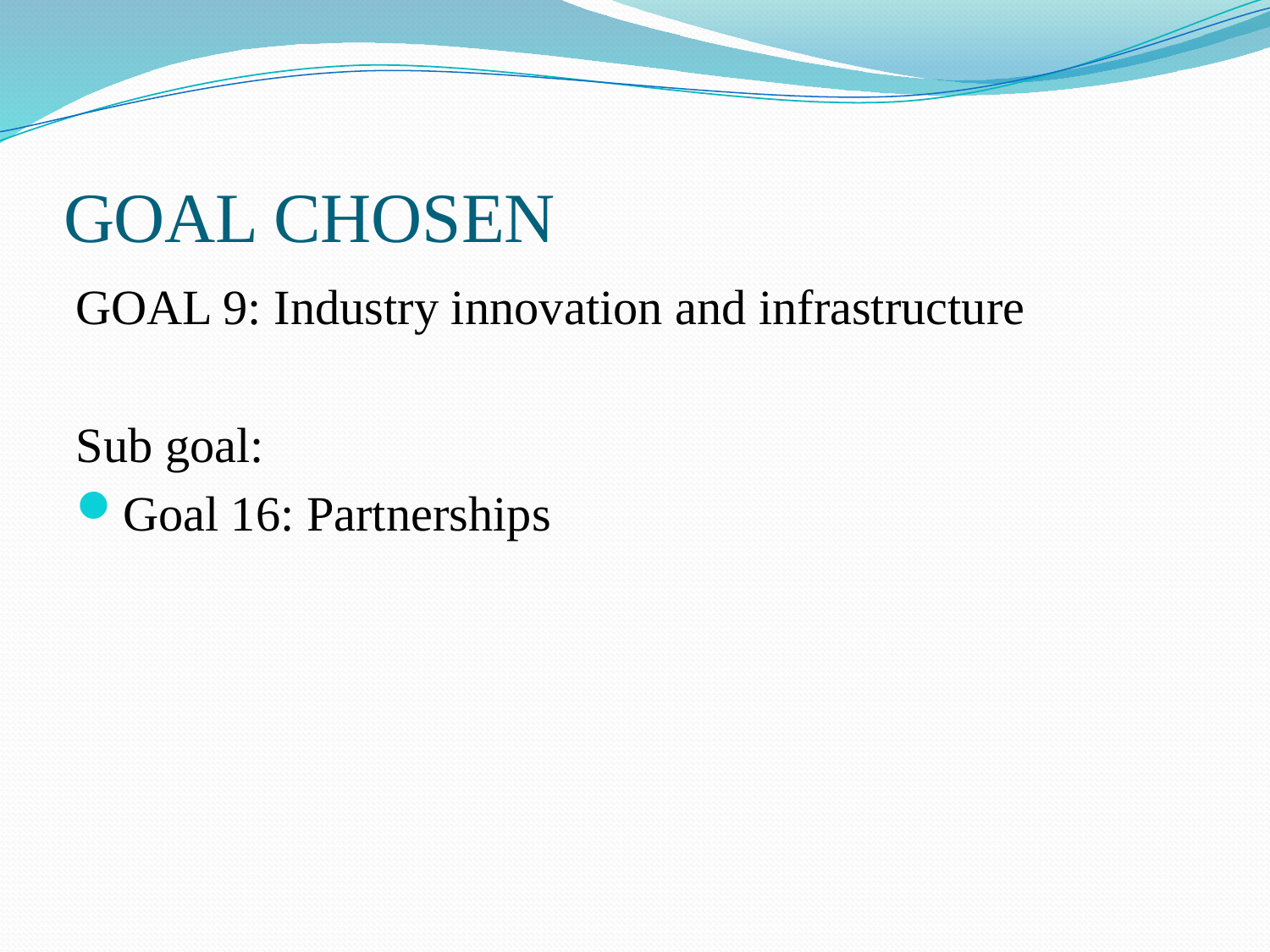

# GOAL CHOSEN
GOAL 9: Industry innovation and infrastructure

Sub goal:
Goal 16: Partnerships